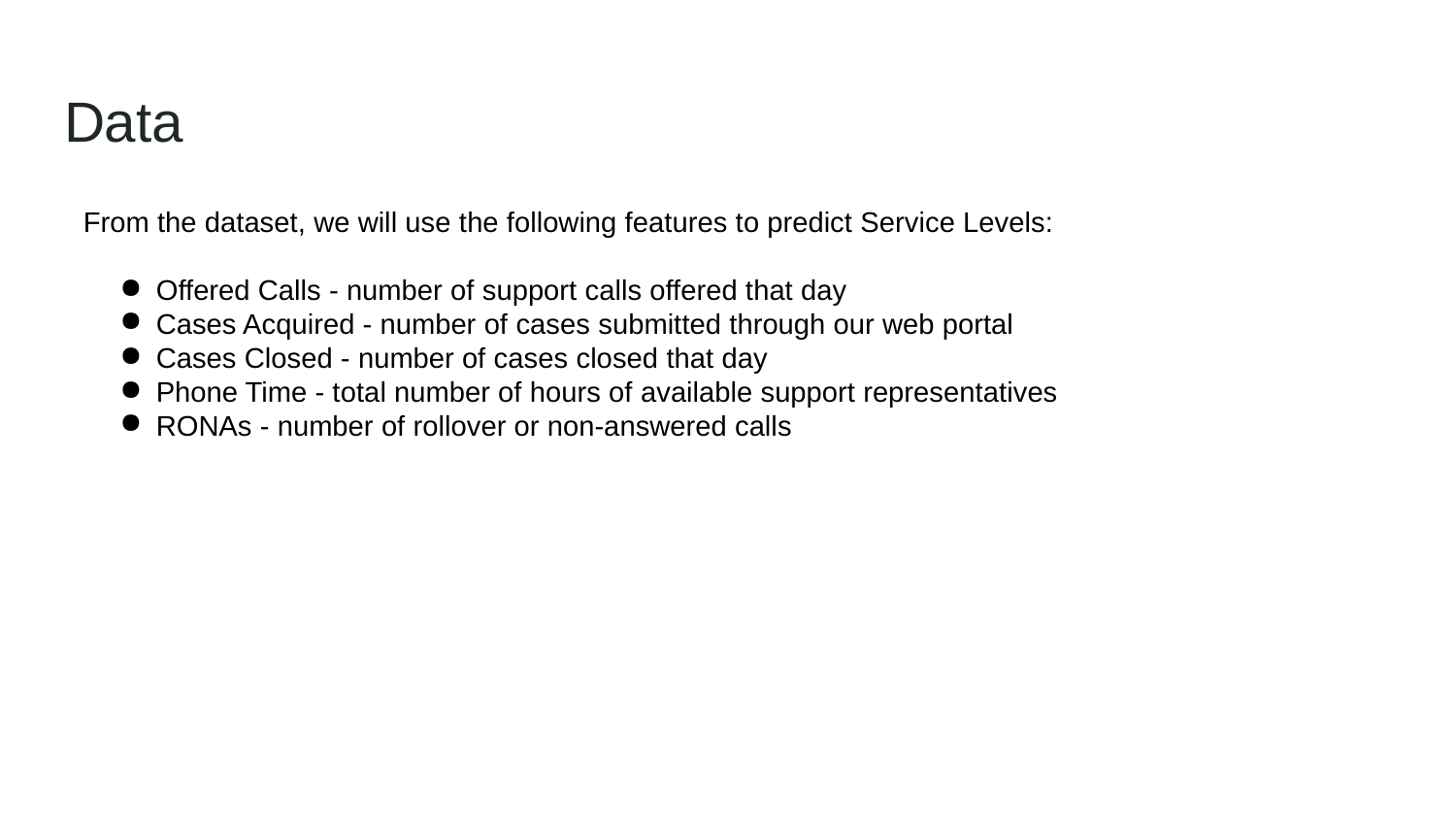

# Data
From the dataset, we will use the following features to predict Service Levels:

Offered Calls - number of support calls offered that day
Cases Acquired - number of cases submitted through our web portal
Cases Closed - number of cases closed that day
Phone Time - total number of hours of available support representatives
RONAs - number of rollover or non-answered calls
Ste 2
Step 3